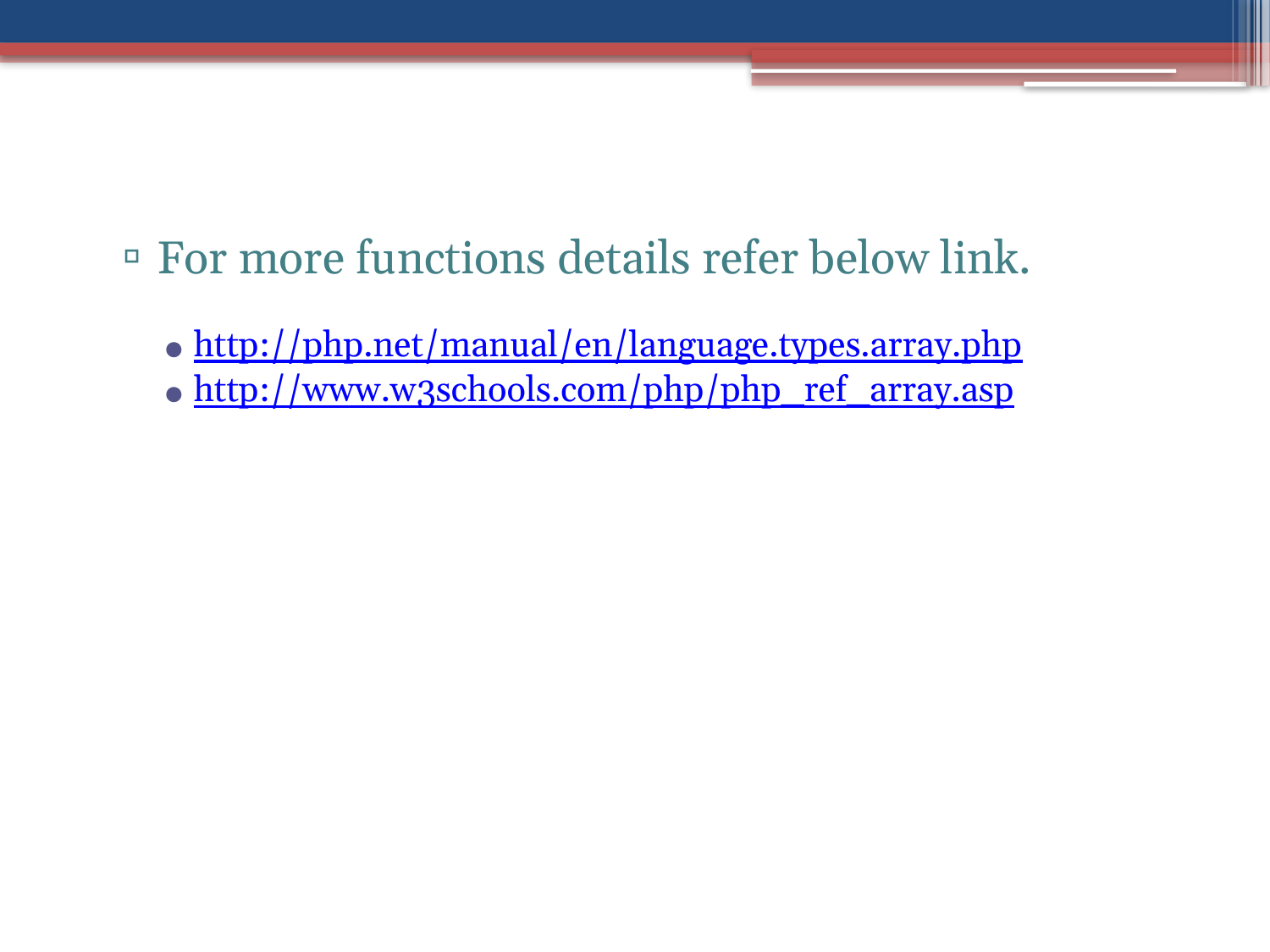

For more functions details refer below link.

http://php.net/manual/en/language.types.array.php
http://www.w3schools.com/php/php_ref_array.asp